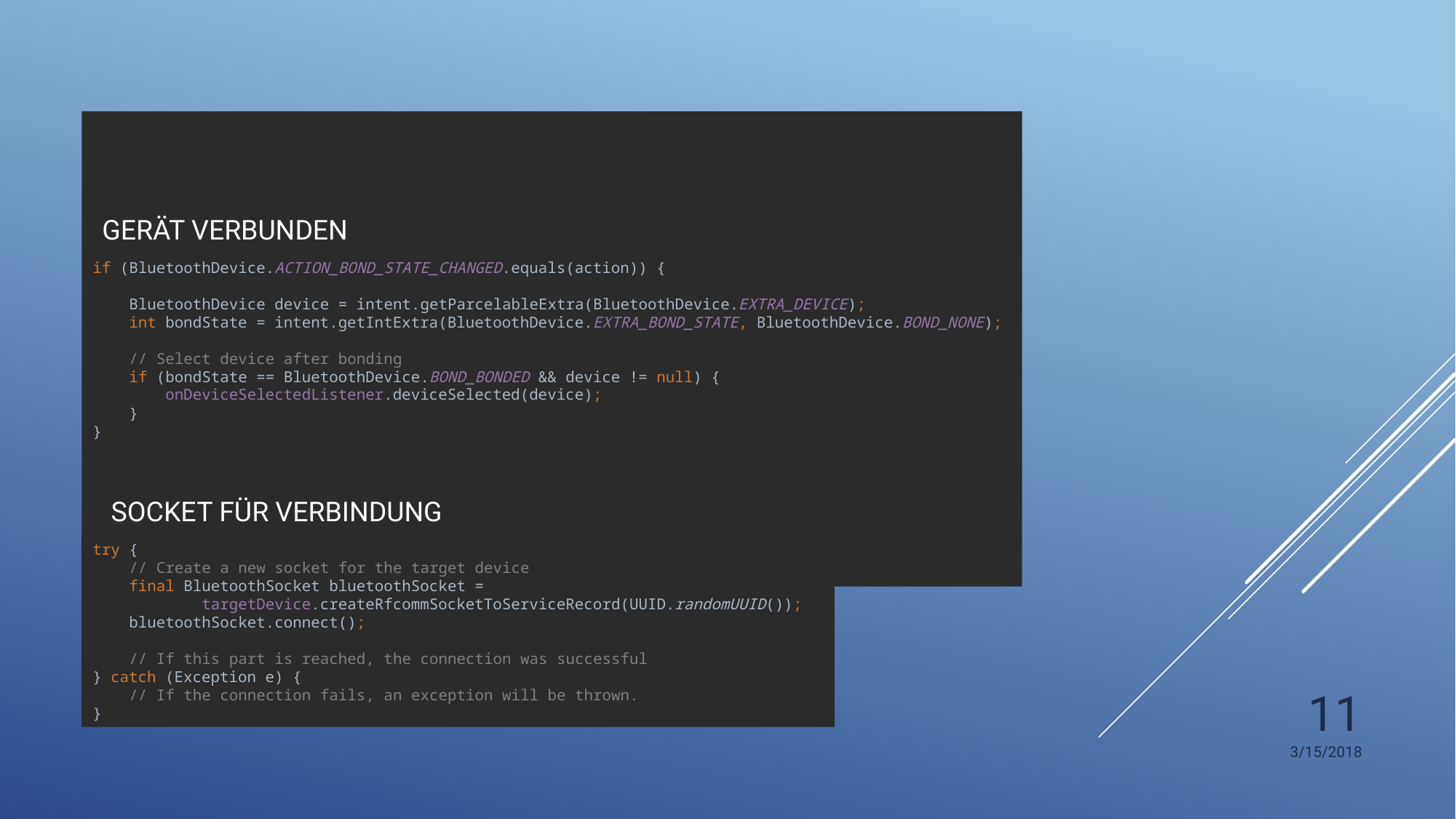

# Nutzung einer verbinung
GERÄT VERBUNDEN
if (BluetoothDevice.ACTION_BOND_STATE_CHANGED.equals(action)) {
    BluetoothDevice device = intent.getParcelableExtra(BluetoothDevice.EXTRA_DEVICE);
    int bondState = intent.getIntExtra(BluetoothDevice.EXTRA_BOND_STATE, BluetoothDevice.BOND_NONE);
    // Select device after bonding
    if (bondState == BluetoothDevice.BOND_BONDED && device != null) {
        onDeviceSelectedListener.deviceSelected(device);
    }
}
SOCKET FÜR VERBINDUNG
try {
    // Create a new socket for the target device
    final BluetoothSocket bluetoothSocket =
	targetDevice.createRfcommSocketToServiceRecord(UUID.randomUUID());
    bluetoothSocket.connect();
    // If this part is reached, the connection was successful
} catch (Exception e) {
    // If the connection fails, an exception will be thrown.
}
11
3/15/2018